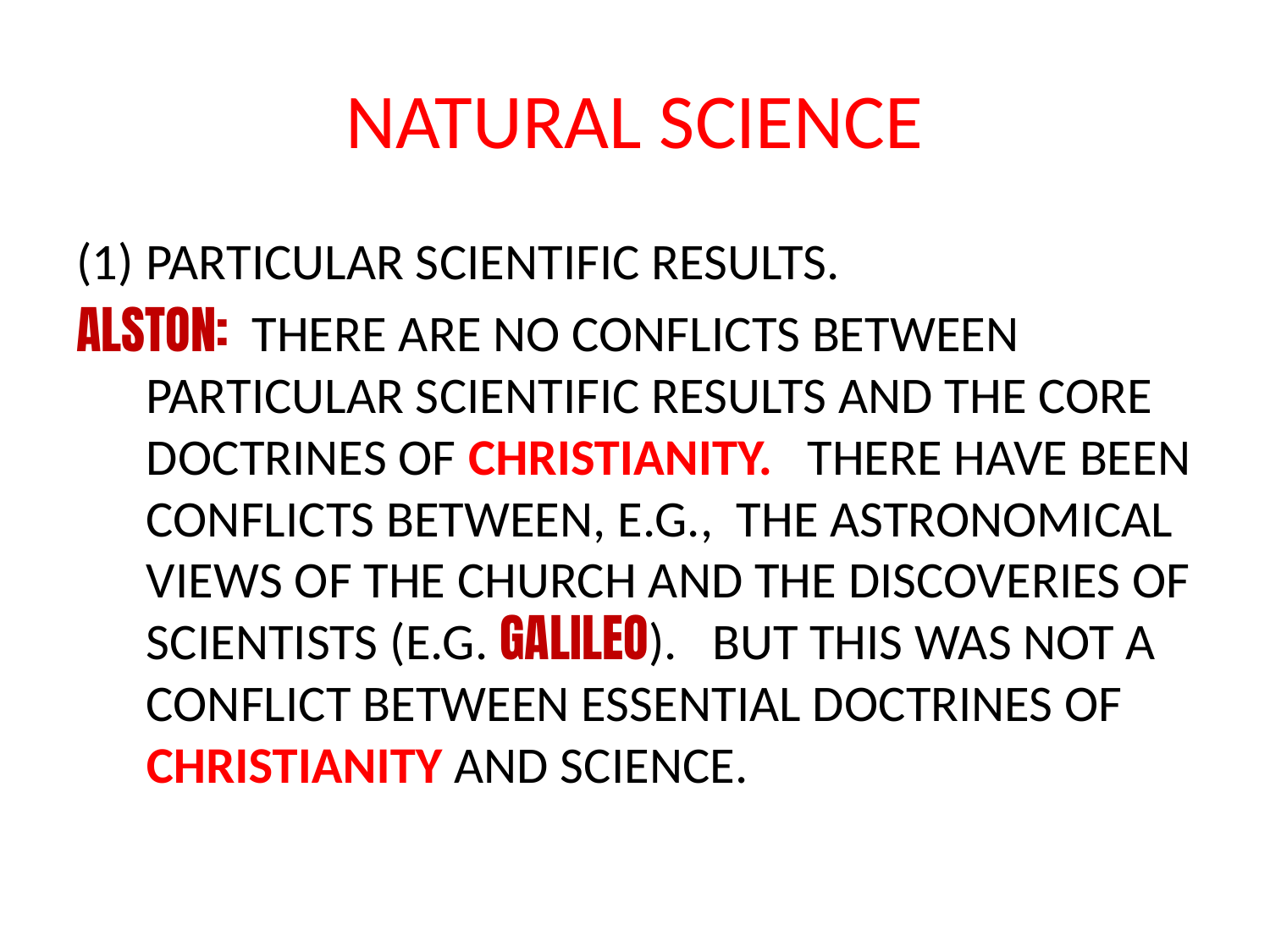

# NATURAL SCIENCE
PARTICULAR SCIENTIFIC RESULTS.
ALSTON:  THERE ARE NO CONFLICTS BETWEEN PARTICULAR SCIENTIFIC RESULTS AND THE CORE DOCTRINES OF CHRISTIANITY.   THERE HAVE BEEN CONFLICTS BETWEEN, E.G.,  THE ASTRONOMICAL VIEWS OF THE CHURCH AND THE DISCOVERIES OF SCIENTISTS (E.G. GALILEO).   BUT THIS WAS NOT A CONFLICT BETWEEN ESSENTIAL DOCTRINES OF CHRISTIANITY AND SCIENCE.